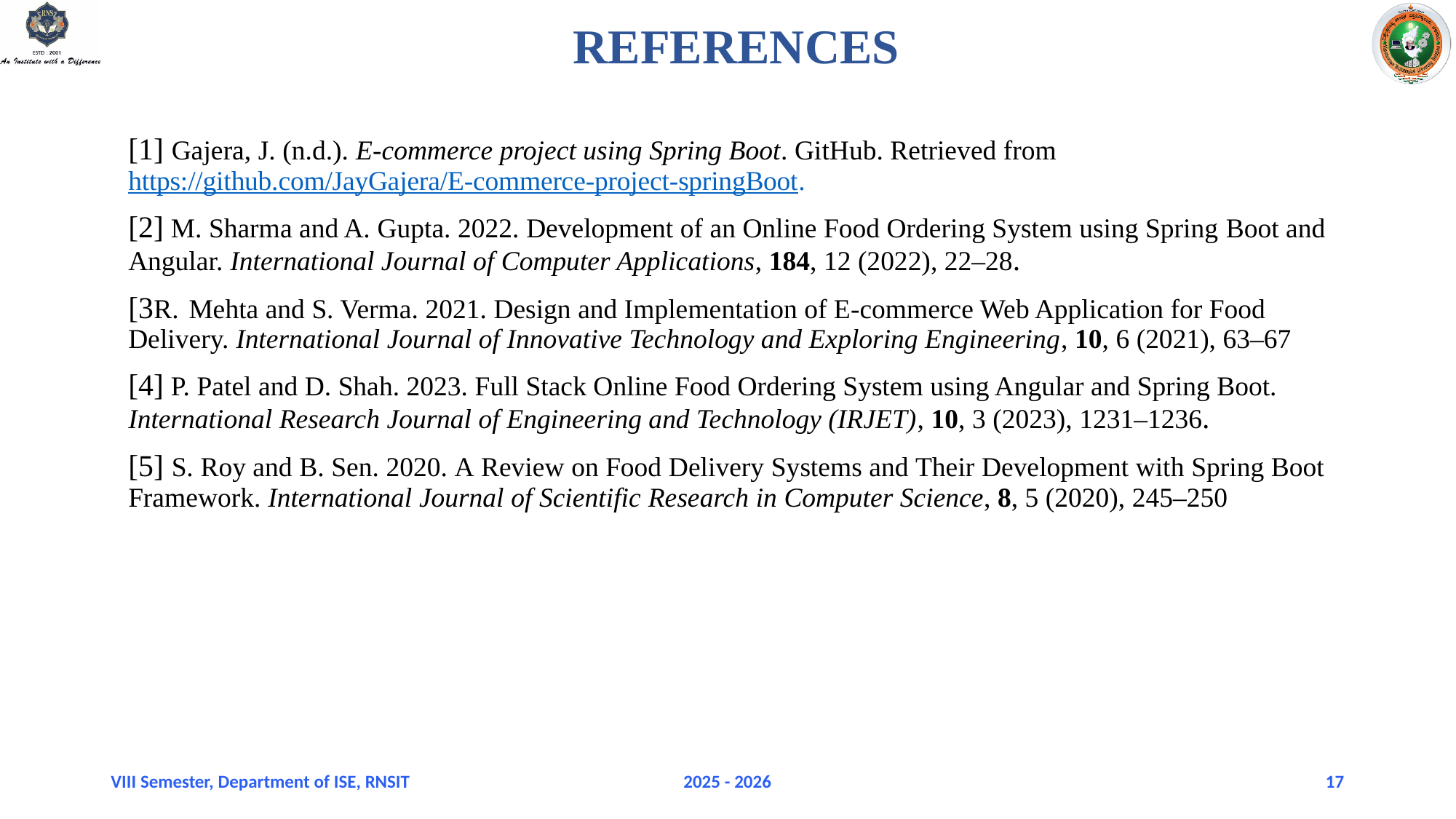

REFERENCES

[1] Gajera, J. (n.d.). E-commerce project using Spring Boot. GitHub. Retrieved from https://github.com/JayGajera/E-commerce-project-springBoot.
[2] M. Sharma and A. Gupta. 2022. Development of an Online Food Ordering System using Spring Boot and Angular. International Journal of Computer Applications, 184, 12 (2022), 22–28.
[3R. Mehta and S. Verma. 2021. Design and Implementation of E-commerce Web Application for Food Delivery. International Journal of Innovative Technology and Exploring Engineering, 10, 6 (2021), 63–67
[4] P. Patel and D. Shah. 2023. Full Stack Online Food Ordering System using Angular and Spring Boot. International Research Journal of Engineering and Technology (IRJET), 10, 3 (2023), 1231–1236.
[5] S. Roy and B. Sen. 2020. A Review on Food Delivery Systems and Their Development with Spring Boot Framework. International Journal of Scientific Research in Computer Science, 8, 5 (2020), 245–250

VIII Semester, Department of ISE, RNSIT
2025 - 2026
17